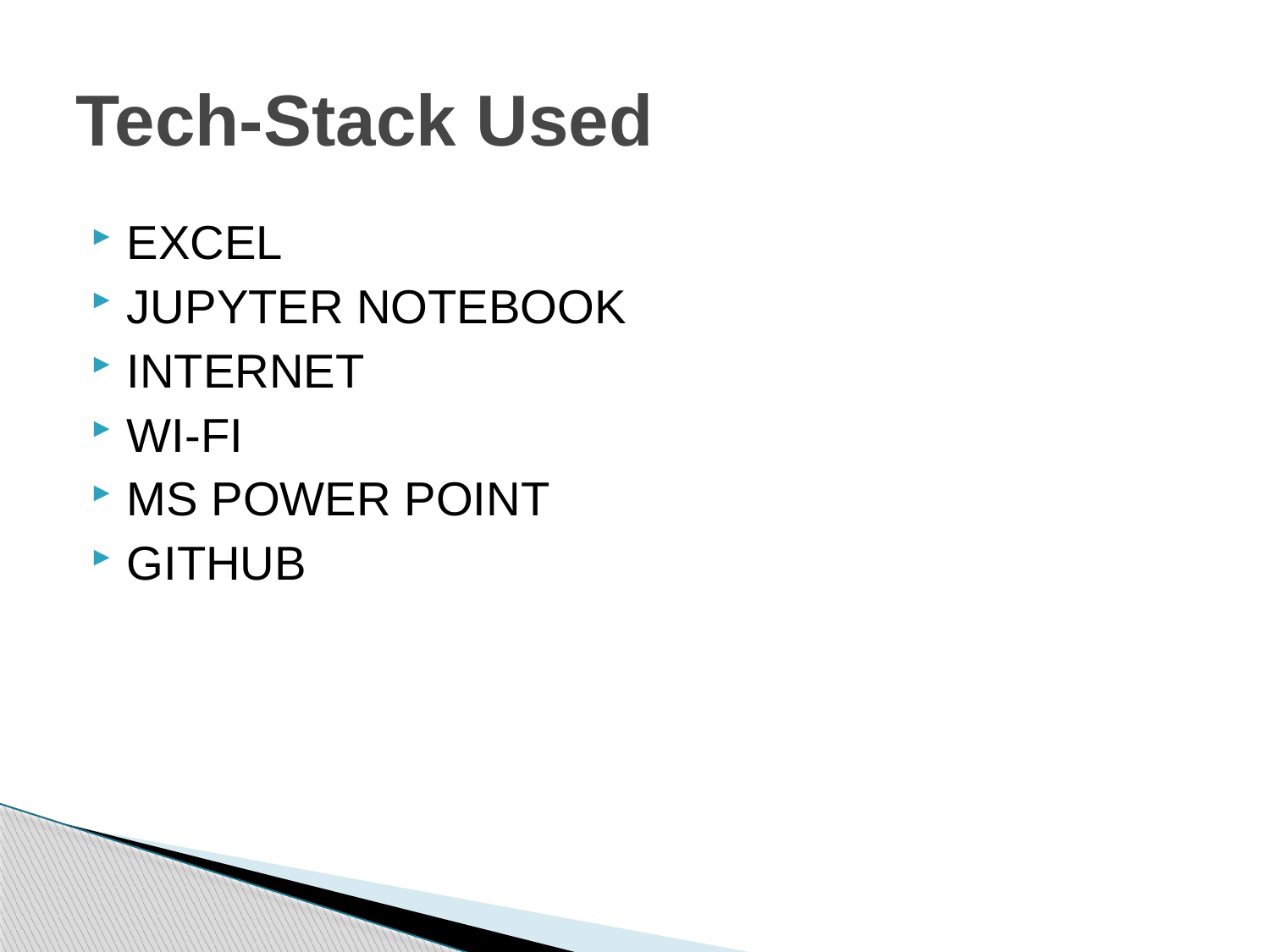

# Tech-Stack Used
EXCEL
JUPYTER NOTEBOOK
INTERNET
WI-FI
MS POWER POINT
GITHUB